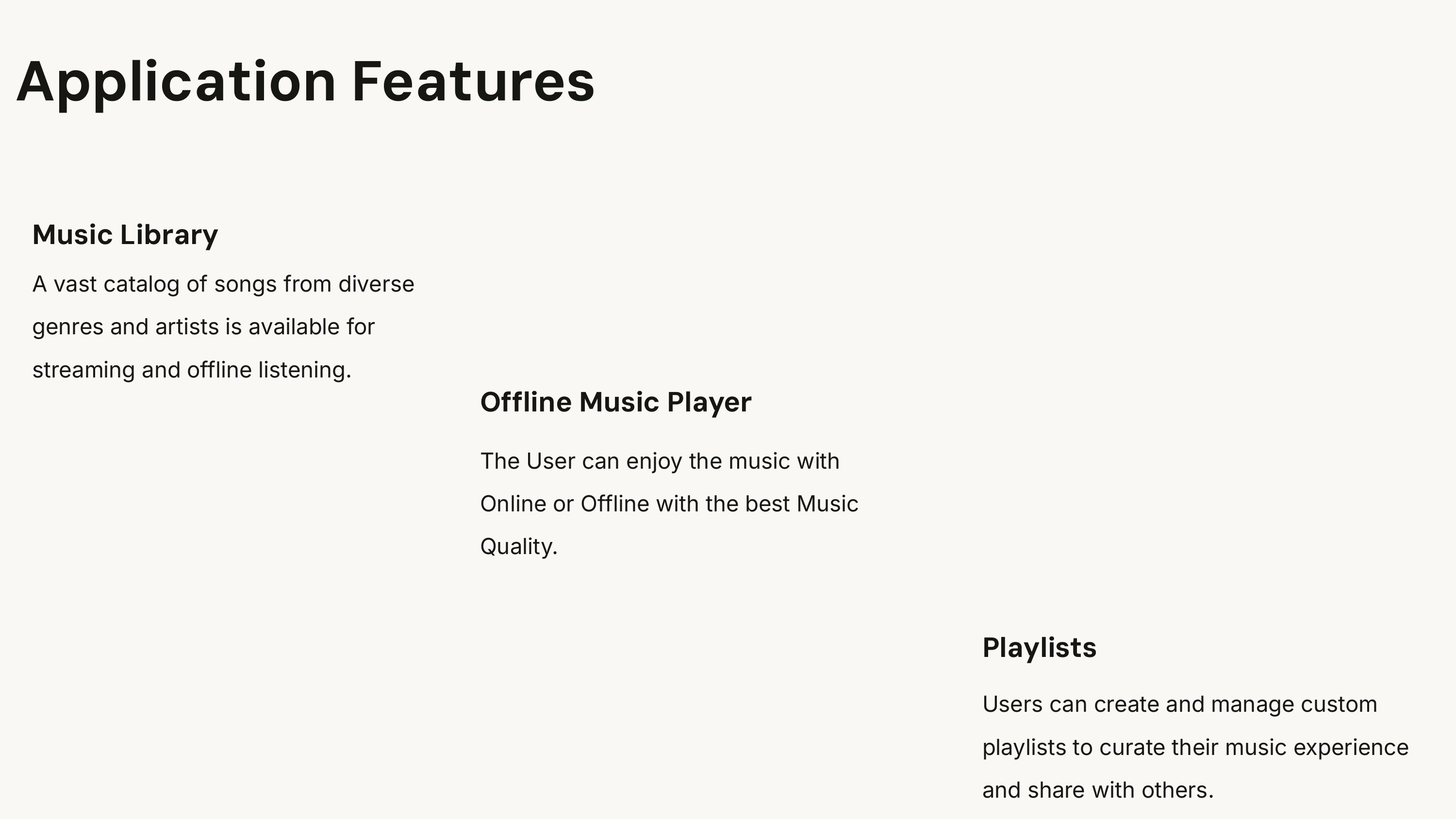

Application Features
Music Library
A vast catalog of songs from diverse genres and artists is available for streaming and offline listening.
Offline Music Player
The User can enjoy the music with Online or Offline with the best Music Quality.
Playlists
Users can create and manage custom playlists to curate their music experience and share with others.